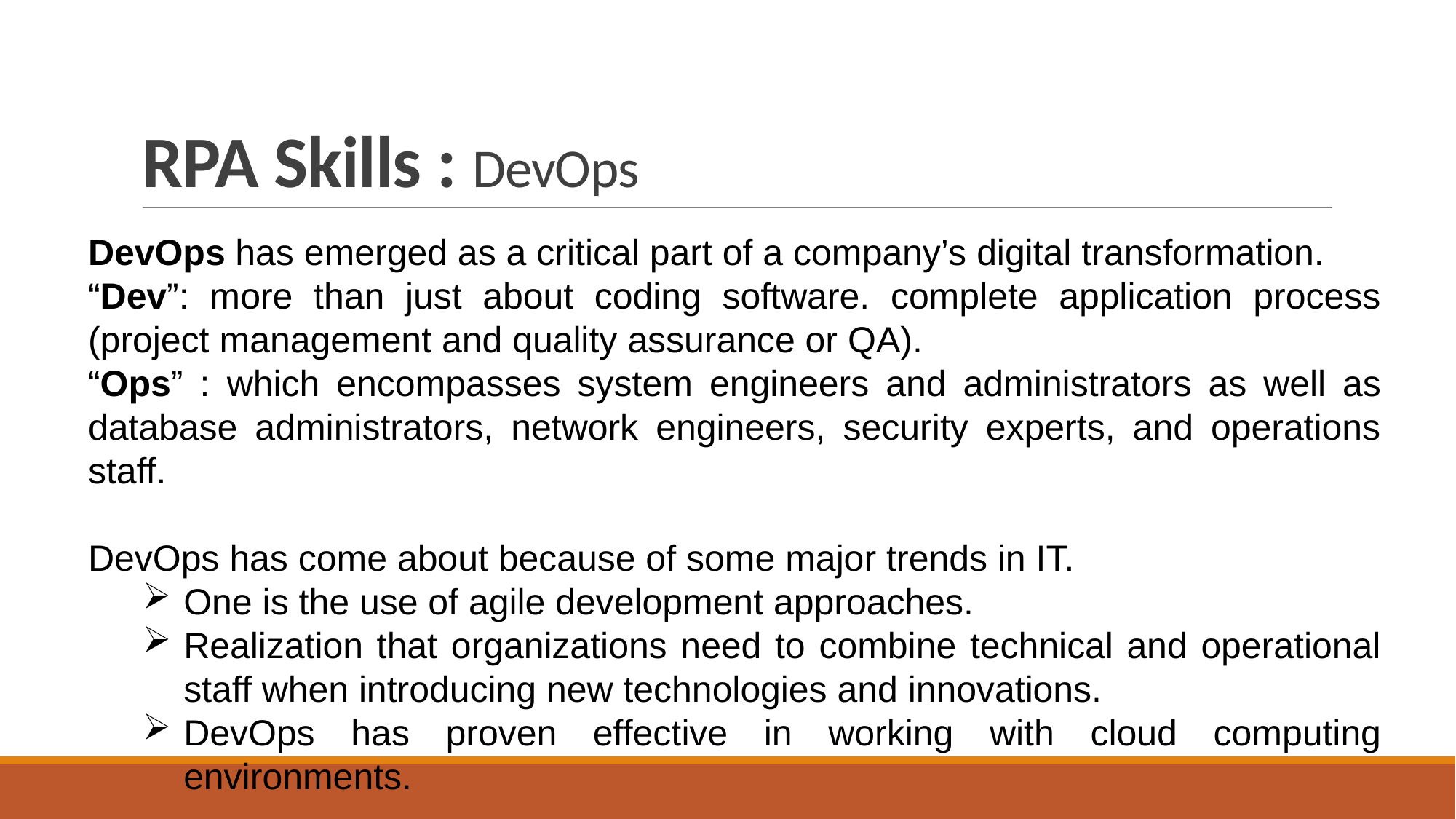

# RPA Skills : DevOps
DevOps has emerged as a critical part of a company’s digital transformation.
“Dev”: more than just about coding software. complete application process (project management and quality assurance or QA).
“Ops” : which encompasses system engineers and administrators as well as database administrators, network engineers, security experts, and operations staff.

DevOps has come about because of some major trends in IT.
One is the use of agile development approaches.
Realization that organizations need to combine technical and operational staff when introducing new technologies and innovations.
DevOps has proven effective in working with cloud computing environments.